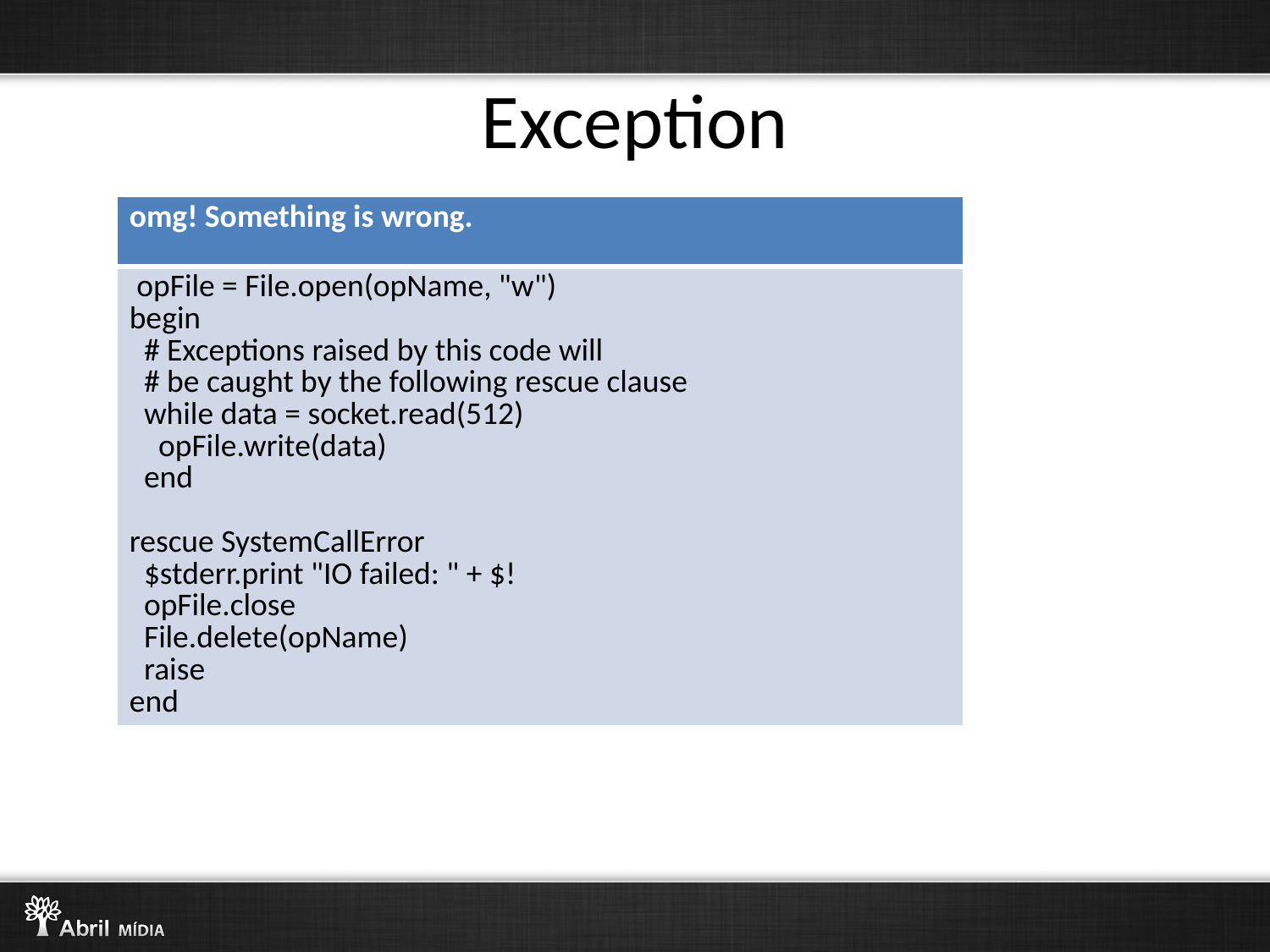

# Exception
| omg! Something is wrong. |
| --- |
| opFile = File.open(opName, "w") begin # Exceptions raised by this code will # be caught by the following rescue clause while data = socket.read(512) opFile.write(data) end rescue SystemCallError $stderr.print "IO failed: " + $! opFile.close File.delete(opName) raise end |